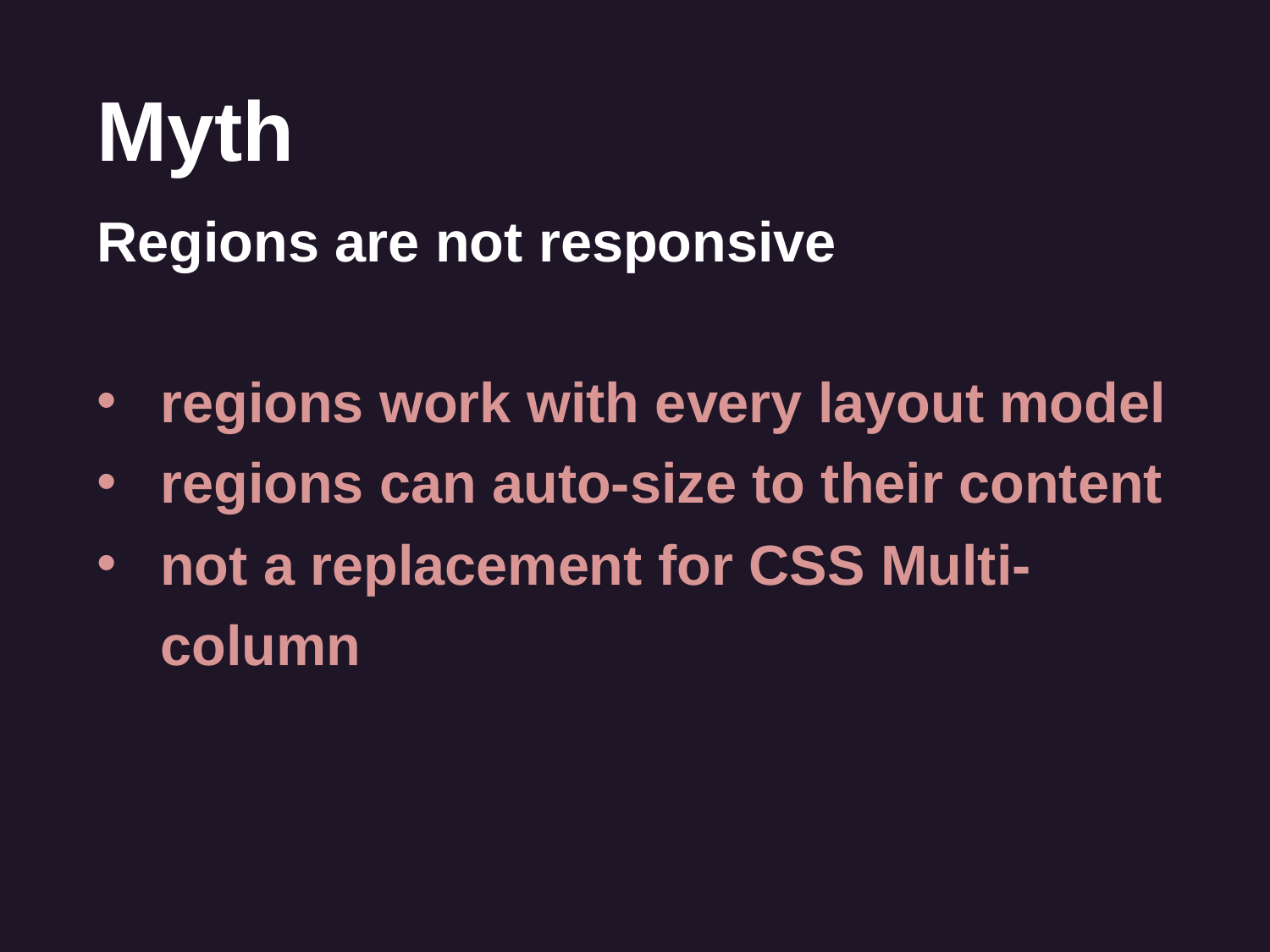

Myth
Regions are not responsive
regions work with every layout model
regions can auto-size to their content
not a replacement for CSS Multi-column